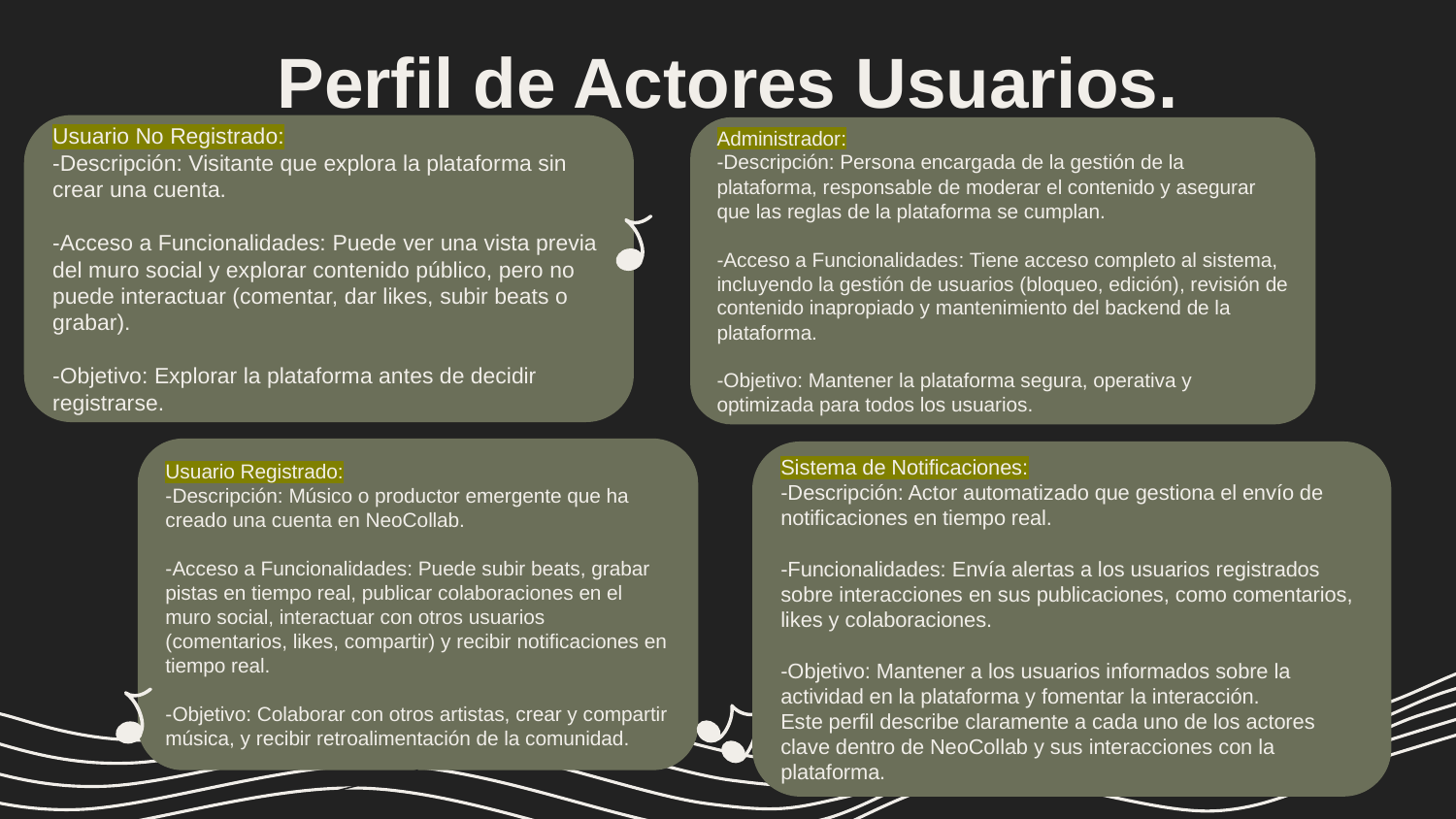

# Perfil de Actores Usuarios.
Usuario No Registrado:
-Descripción: Visitante que explora la plataforma sin crear una cuenta.

-Acceso a Funcionalidades: Puede ver una vista previa del muro social y explorar contenido público, pero no puede interactuar (comentar, dar likes, subir beats o grabar).

-Objetivo: Explorar la plataforma antes de decidir registrarse.
Administrador:
-Descripción: Persona encargada de la gestión de la plataforma, responsable de moderar el contenido y asegurar que las reglas de la plataforma se cumplan.

-Acceso a Funcionalidades: Tiene acceso completo al sistema, incluyendo la gestión de usuarios (bloqueo, edición), revisión de contenido inapropiado y mantenimiento del backend de la plataforma.

-Objetivo: Mantener la plataforma segura, operativa y optimizada para todos los usuarios.

Usuario Registrado:
-Descripción: Músico o productor emergente que ha creado una cuenta en NeoCollab.

-Acceso a Funcionalidades: Puede subir beats, grabar pistas en tiempo real, publicar colaboraciones en el muro social, interactuar con otros usuarios (comentarios, likes, compartir) y recibir notificaciones en tiempo real.

-Objetivo: Colaborar con otros artistas, crear y compartir música, y recibir retroalimentación de la comunidad.
Sistema de Notificaciones:
-Descripción: Actor automatizado que gestiona el envío de notificaciones en tiempo real.

-Funcionalidades: Envía alertas a los usuarios registrados sobre interacciones en sus publicaciones, como comentarios, likes y colaboraciones.

-Objetivo: Mantener a los usuarios informados sobre la actividad en la plataforma y fomentar la interacción.
Este perfil describe claramente a cada uno de los actores clave dentro de NeoCollab y sus interacciones con la plataforma.